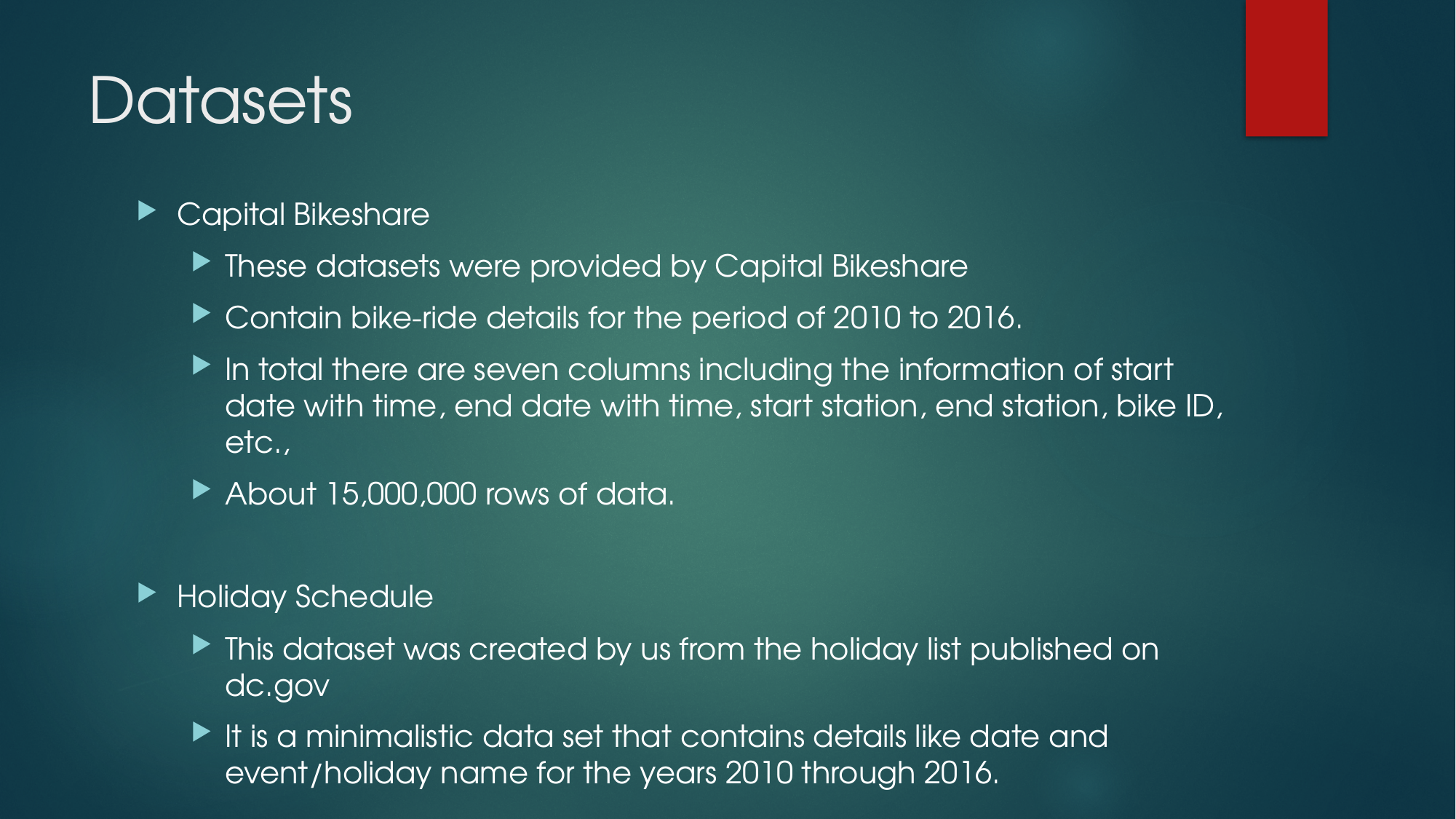

# Datasets
Capital Bikeshare
These datasets were provided by Capital Bikeshare
Contain bike-ride details for the period of 2010 to 2016.
In total there are seven columns including the information of start date with time, end date with time, start station, end station, bike ID, etc.,
About 15,000,000 rows of data.

Holiday Schedule
This dataset was created by us from the holiday list published on dc.gov
It is a minimalistic data set that contains details like date and event/holiday name for the years 2010 through 2016.